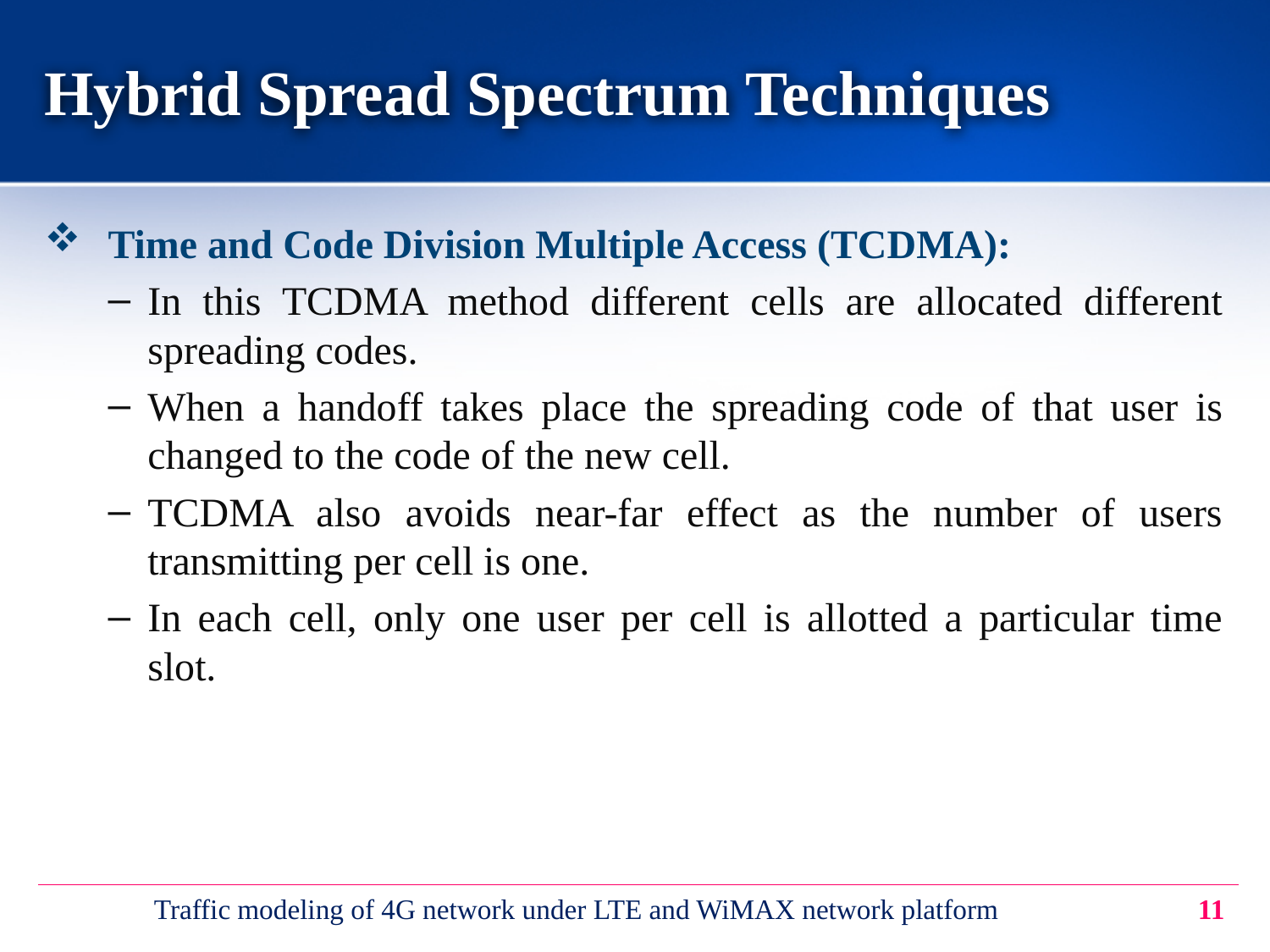

# Hybrid Spread Spectrum Techniques
Time and Code Division Multiple Access (TCDMA):
In this TCDMA method different cells are allocated different spreading codes.
When a handoff takes place the spreading code of that user is changed to the code of the new cell.
TCDMA also avoids near-far effect as the number of users transmitting per cell is one.
In each cell, only one user per cell is allotted a particular time slot.

Traffic modeling of 4G network under LTE and WiMAX network platform
11